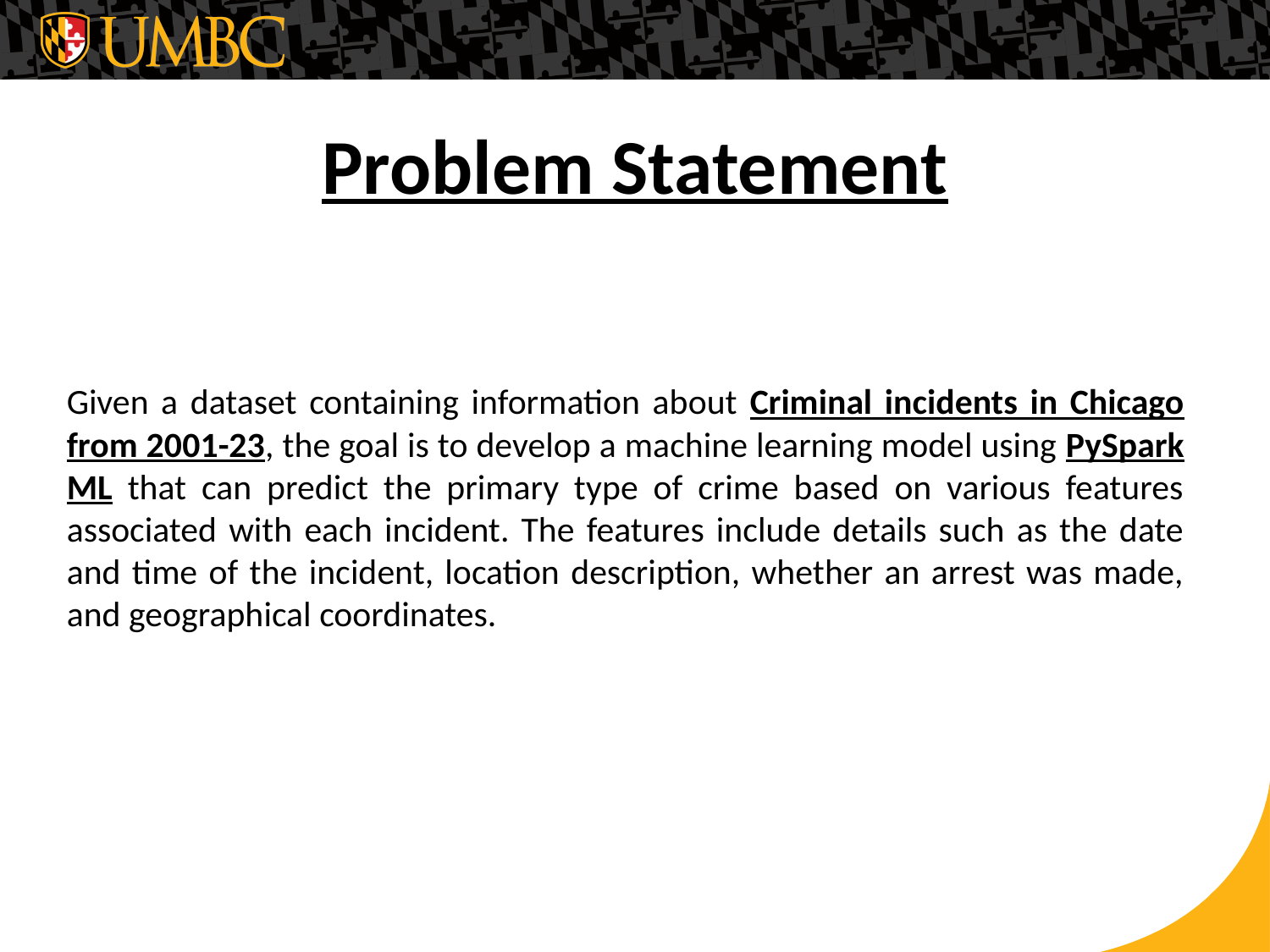

# Problem Statement
Given a dataset containing information about Criminal incidents in Chicago from 2001-23, the goal is to develop a machine learning model using PySpark ML that can predict the primary type of crime based on various features associated with each incident. The features include details such as the date and time of the incident, location description, whether an arrest was made, and geographical coordinates.